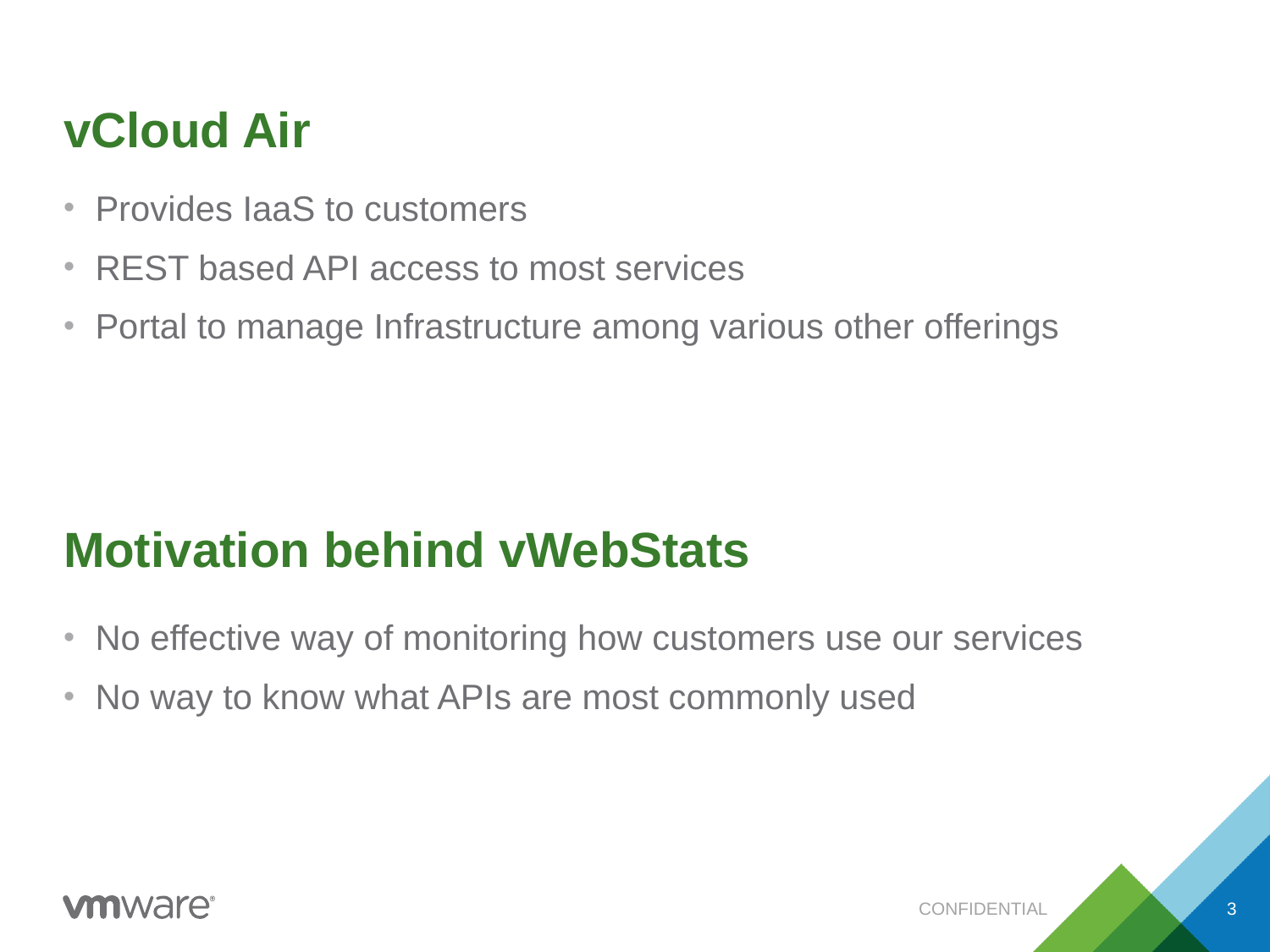

# vCloud Air
Provides IaaS to customers
REST based API access to most services
Portal to manage Infrastructure among various other offerings

No effective way of monitoring how customers use our services
No way to know what APIs are most commonly used
Motivation behind vWebStats
CONFIDENTIAL
3